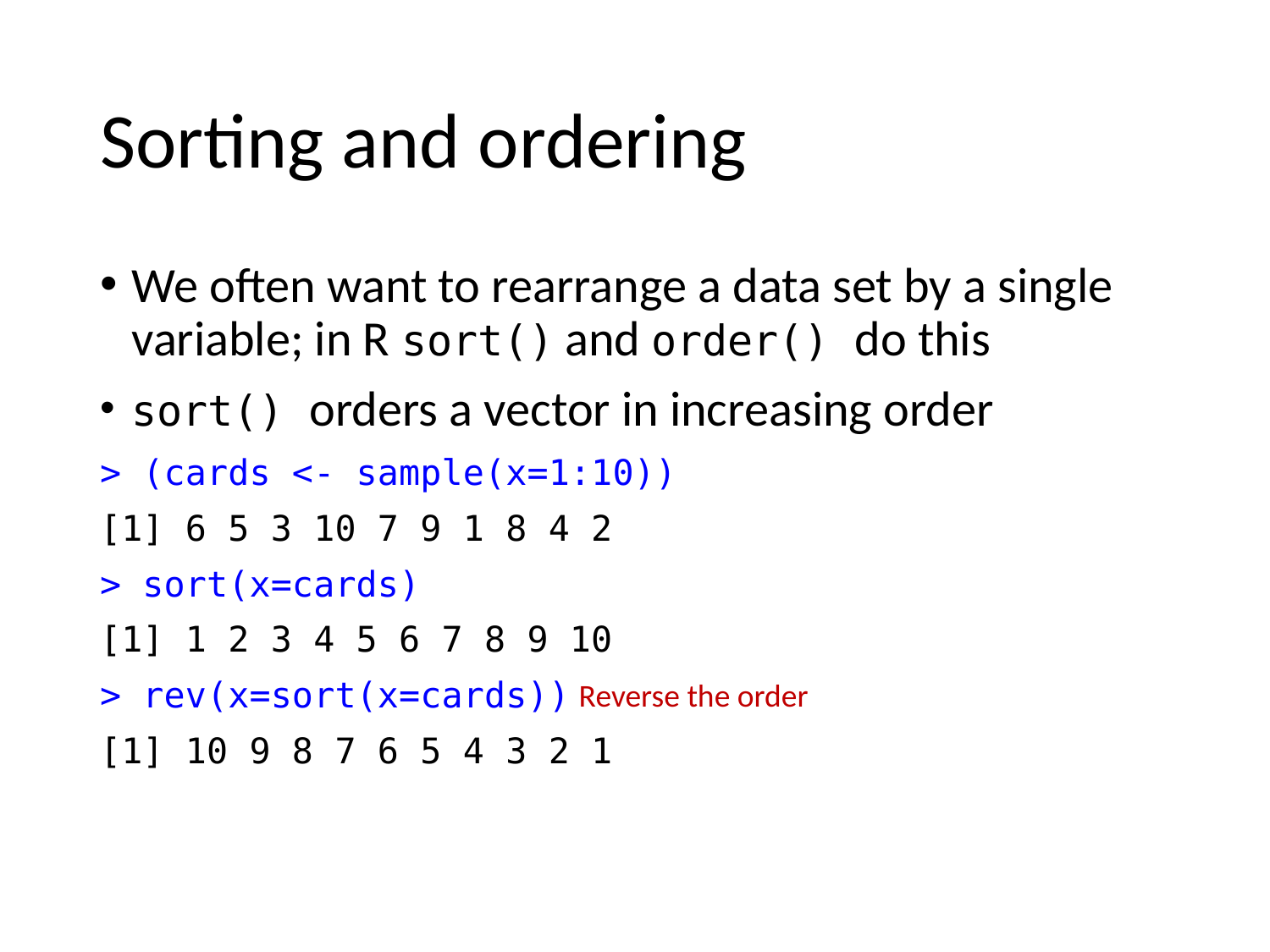

# Sorting and ordering
We often want to rearrange a data set by a single variable; in R sort() and order() do this
sort() orders a vector in increasing order
> (cards <- sample(x=1:10))
[1] 6 5 3 10 7 9 1 8 4 2
> sort(x=cards)
[1] 1 2 3 4 5 6 7 8 9 10
> rev(x=sort(x=cards))
[1] 10 9 8 7 6 5 4 3 2 1
Reverse the order